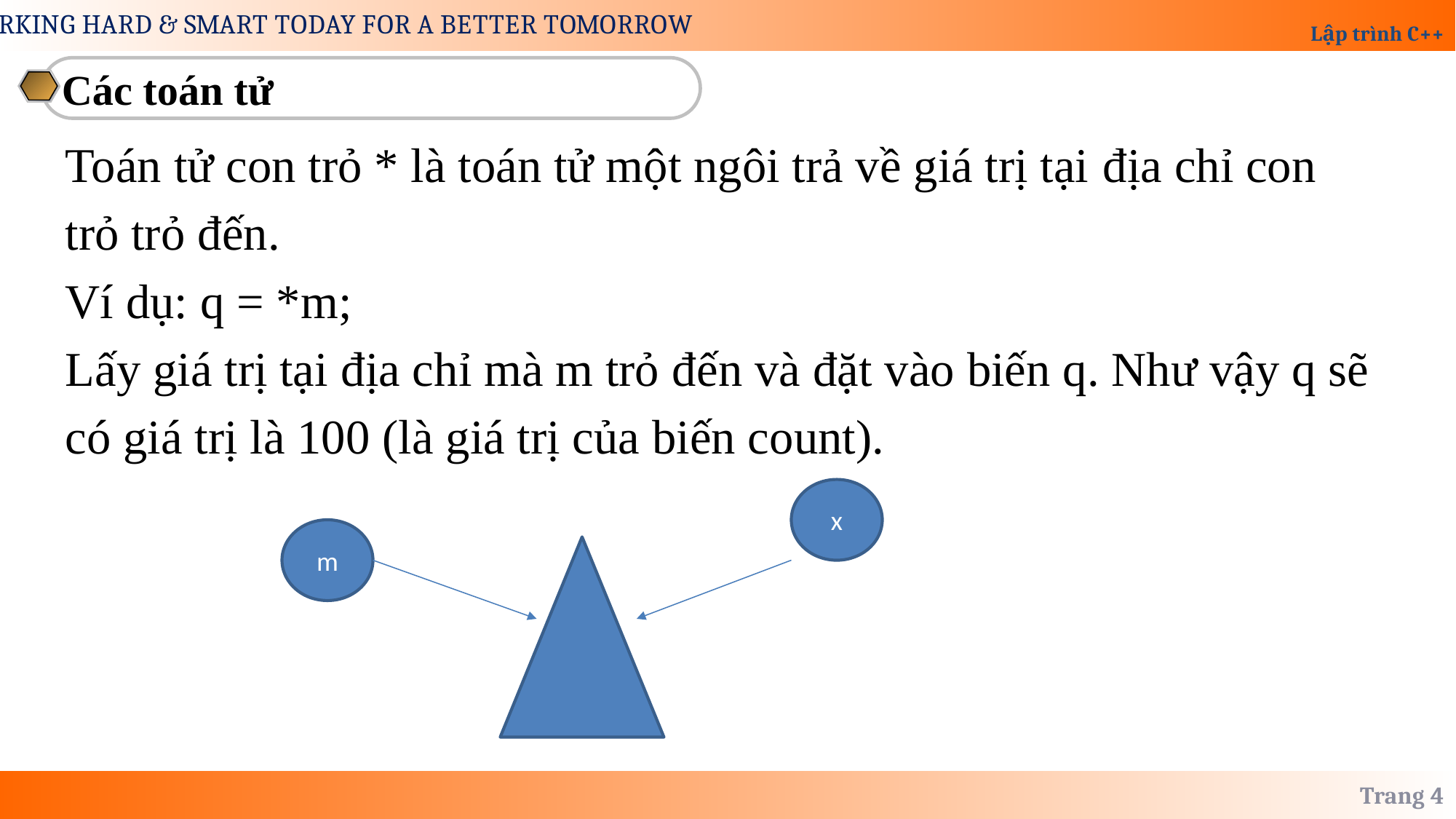

Các toán tử

Toán tử con trỏ * là toán tử một ngôi trả về giá trị tại địa chỉ con
trỏ trỏ đến.
Ví dụ: q = *m;
Lấy giá trị tại địa chỉ mà m trỏ đến và đặt vào biến q. Như vậy q sẽ
có giá trị là 100 (là giá trị của biến count).
x
m

Trang 4